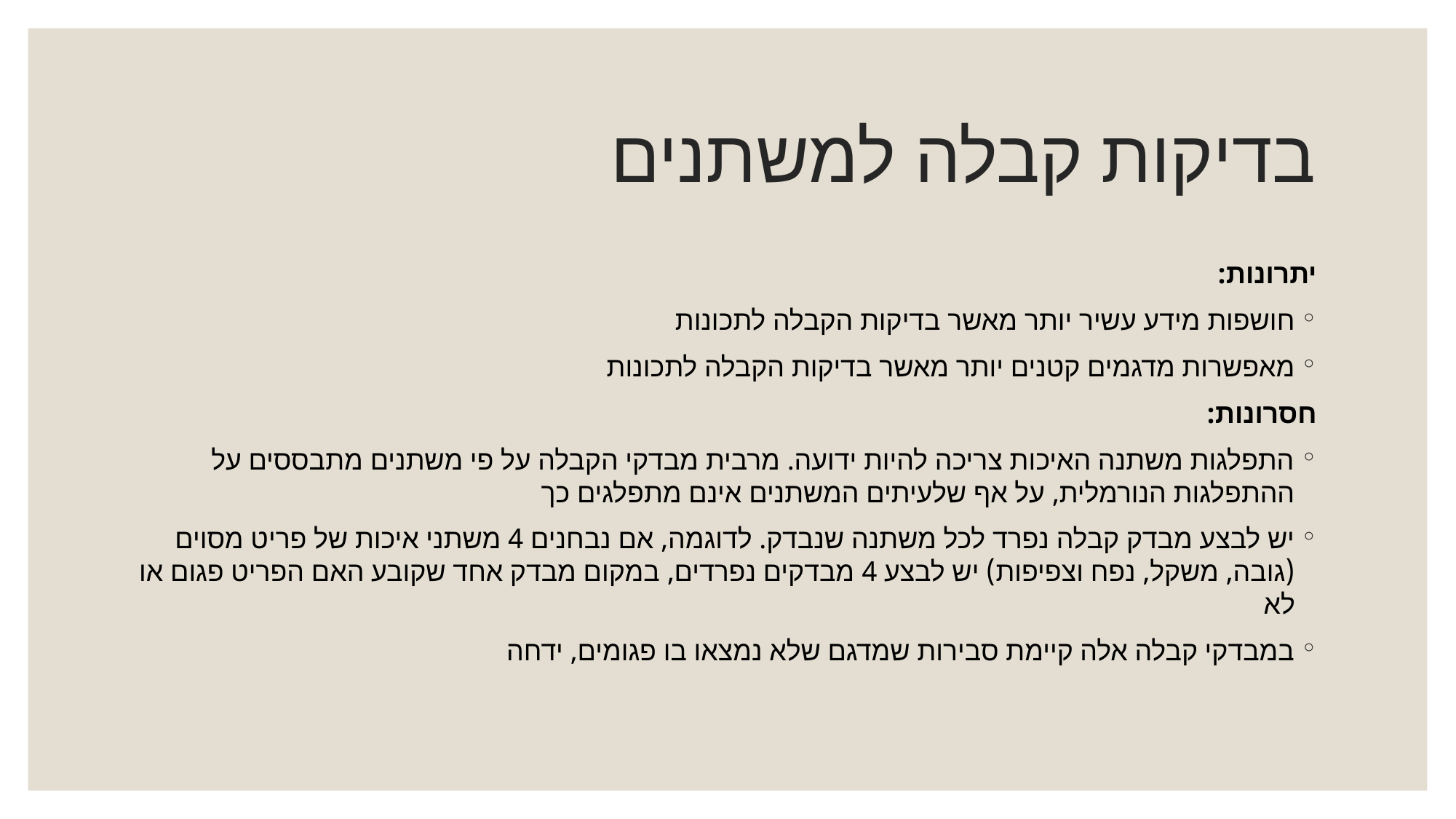

# בדיקות קבלה למשתנים
יתרונות:
חושפות מידע עשיר יותר מאשר בדיקות הקבלה לתכונות
מאפשרות מדגמים קטנים יותר מאשר בדיקות הקבלה לתכונות
חסרונות:
התפלגות משתנה האיכות צריכה להיות ידועה. מרבית מבדקי הקבלה על פי משתנים מתבססים על ההתפלגות הנורמלית, על אף שלעיתים המשתנים אינם מתפלגים כך
יש לבצע מבדק קבלה נפרד לכל משתנה שנבדק. לדוגמה, אם נבחנים 4 משתני איכות של פריט מסוים (גובה, משקל, נפח וצפיפות) יש לבצע 4 מבדקים נפרדים, במקום מבדק אחד שקובע האם הפריט פגום או לא
במבדקי קבלה אלה קיימת סבירות שמדגם שלא נמצאו בו פגומים, ידחה